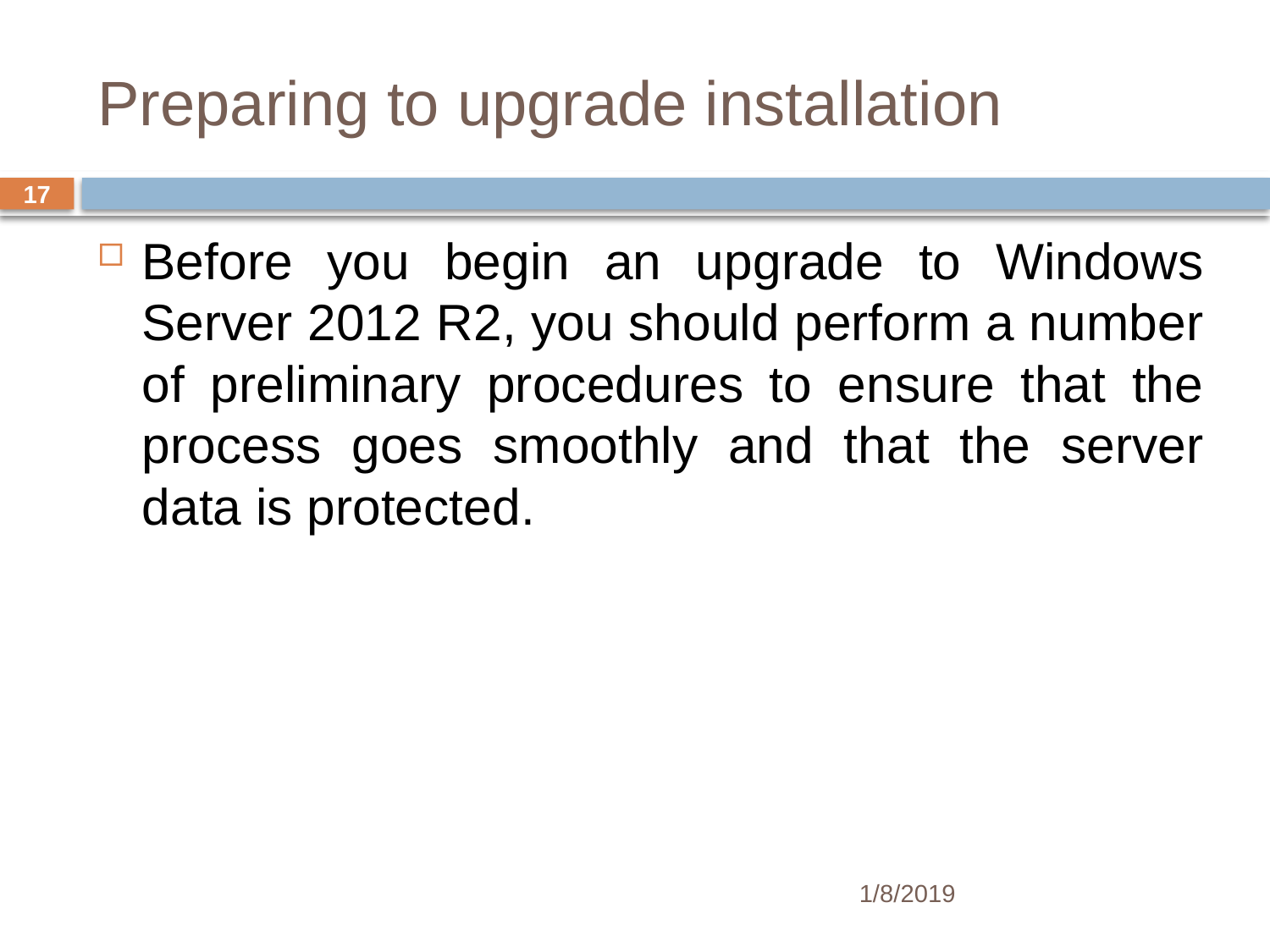

# Preparing to upgrade installation
17
Before you begin an upgrade to Windows Server 2012 R2, you should perform a number of preliminary procedures to ensure that the process goes smoothly and that the server data is protected.
1/8/2019